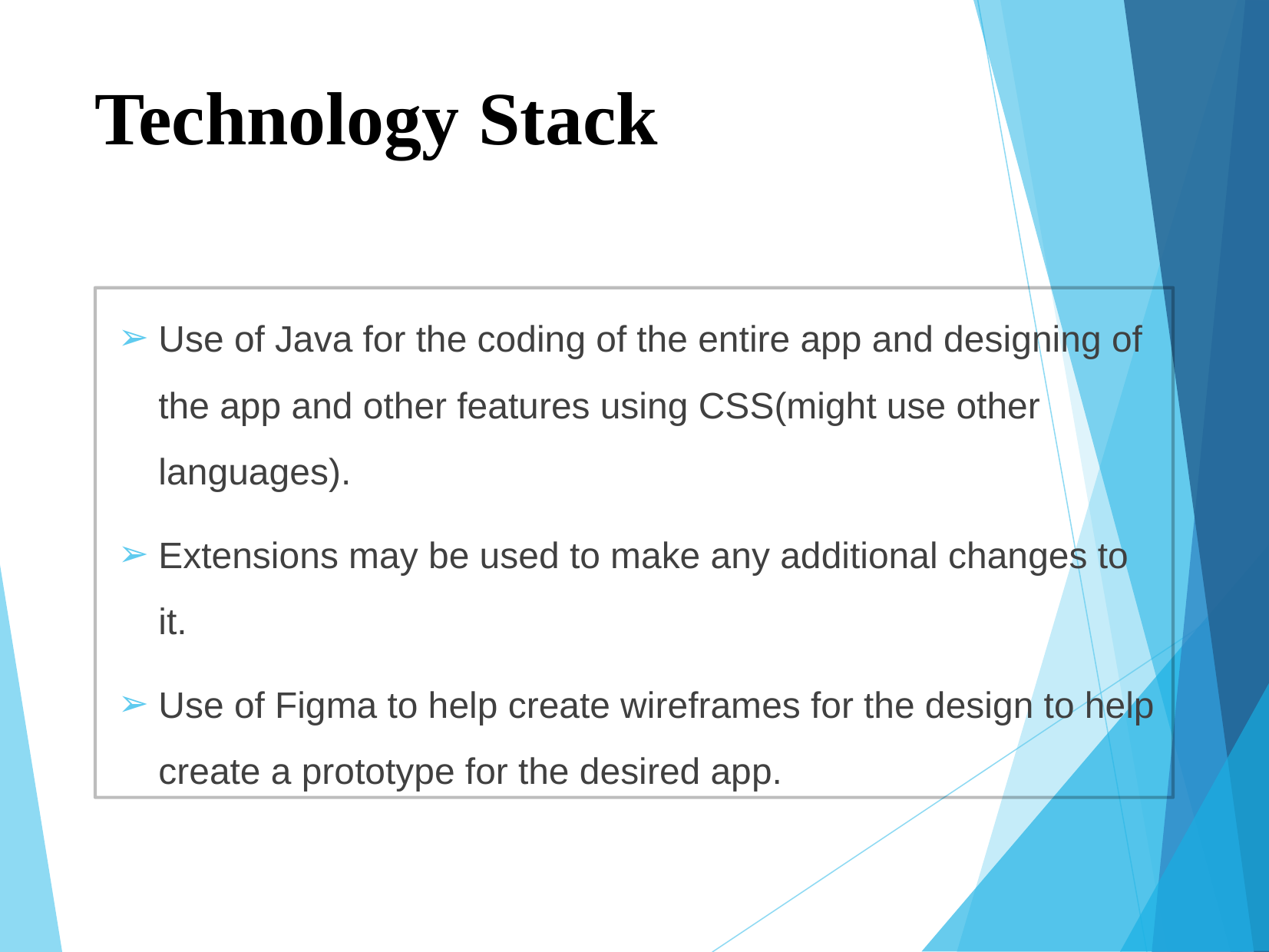

Technology Stack
Use of Java for the coding of the entire app and designing of the app and other features using CSS(might use other languages).
Extensions may be used to make any additional changes to it.
Use of Figma to help create wireframes for the design to help create a prototype for the desired app.